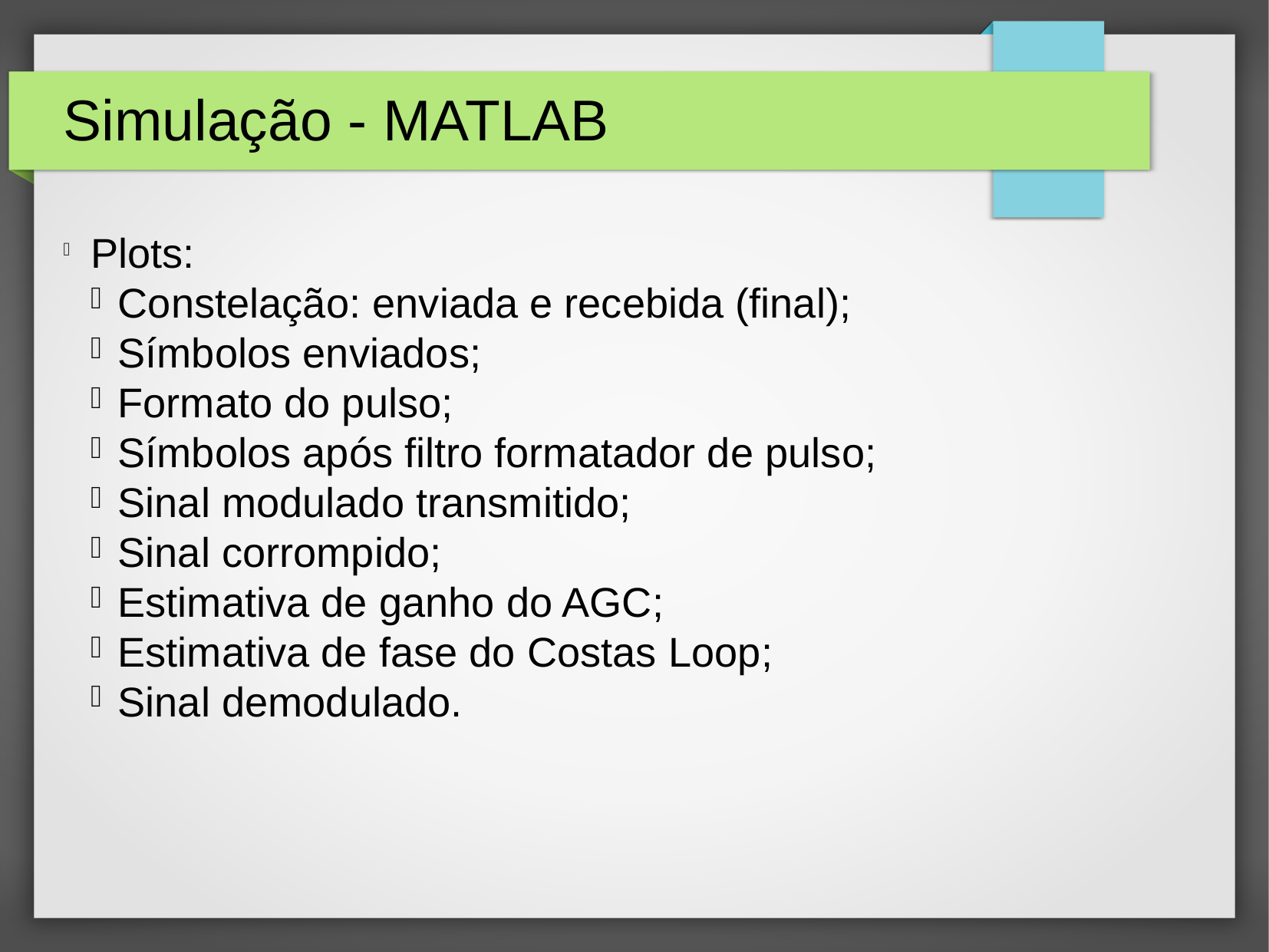

Simulação - MATLAB
Plots:
Constelação: enviada e recebida (final);
Símbolos enviados;
Formato do pulso;
Símbolos após filtro formatador de pulso;
Sinal modulado transmitido;
Sinal corrompido;
Estimativa de ganho do AGC;
Estimativa de fase do Costas Loop;
Sinal demodulado.